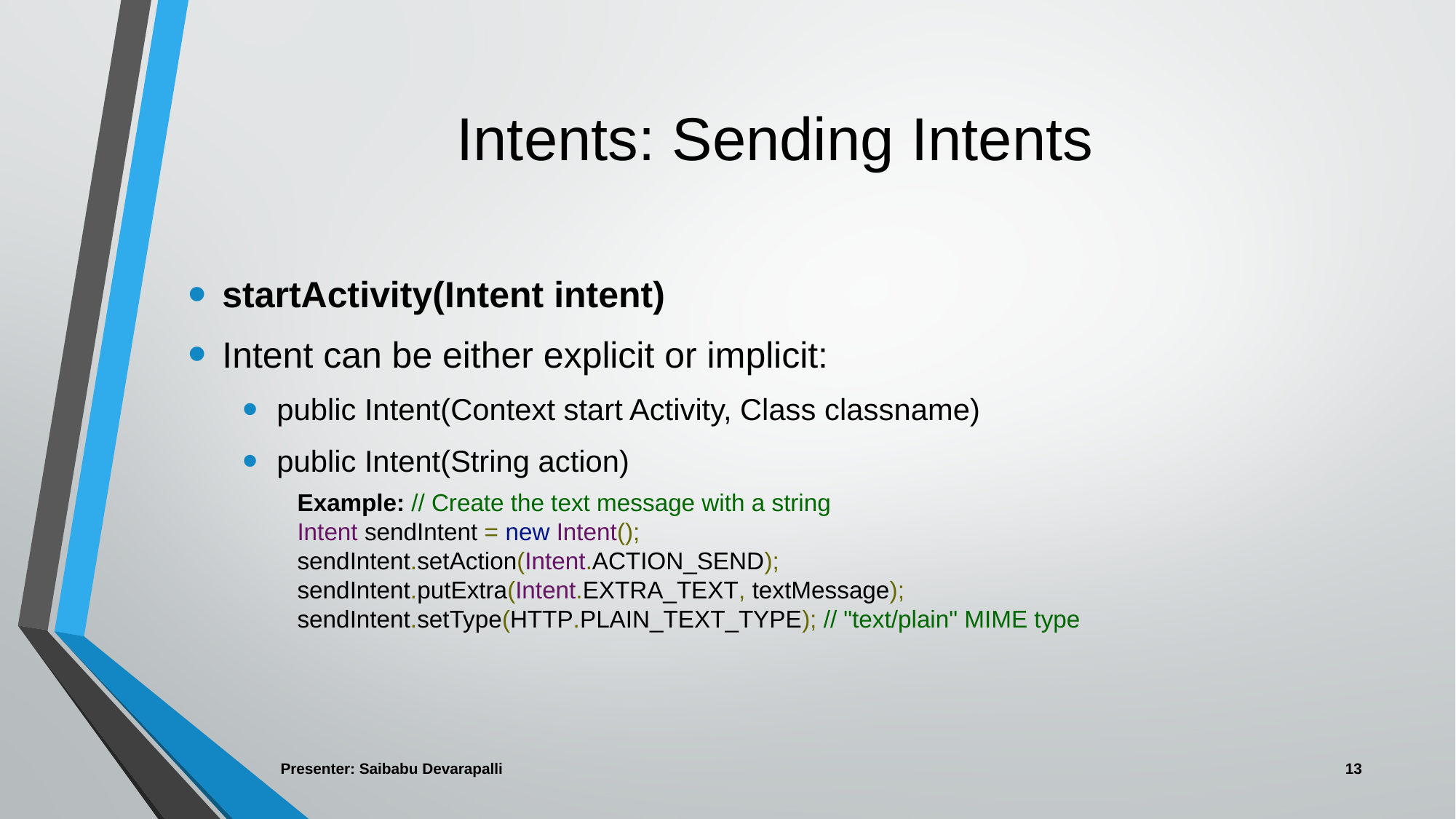

# Intents: Sending Intents
startActivity(Intent intent)
Intent can be either explicit or implicit:
public Intent(Context start Activity, Class classname)
public Intent(String action)
Example: // Create the text message with a string
Intent sendIntent = new Intent();
sendIntent.setAction(Intent.ACTION_SEND);
sendIntent.putExtra(Intent.EXTRA_TEXT, textMessage);
sendIntent.setType(HTTP.PLAIN_TEXT_TYPE); // "text/plain" MIME type
13
Presenter: Saibabu Devarapalli